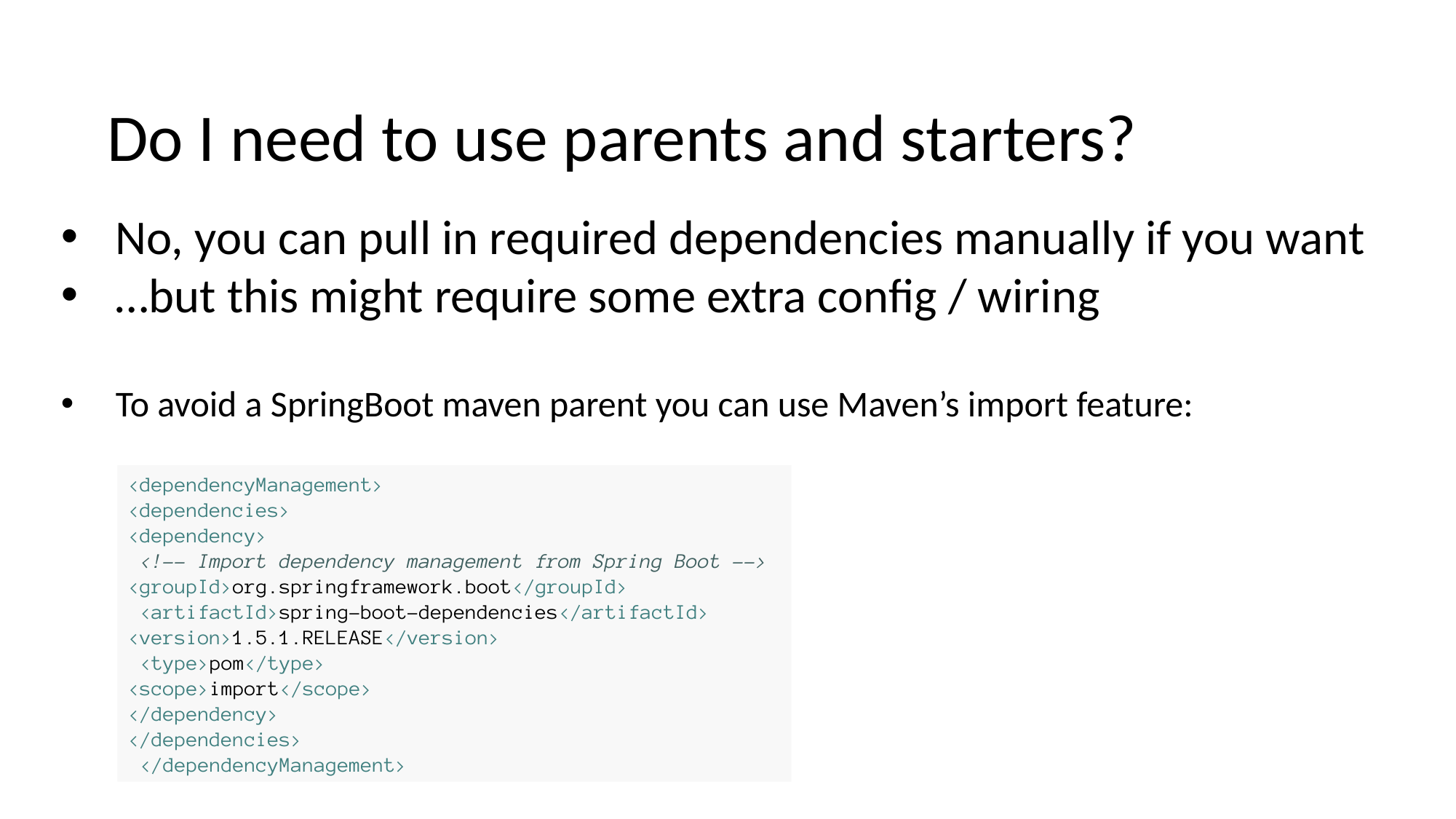

Do I need to use parents and starters?
No, you can pull in required dependencies manually if you want
…but this might require some extra config / wiring

To avoid a SpringBoot maven parent you can use Maven’s import feature:

<dependencyManagement>
<dependencies>
<dependency>
 <!-- Import dependency management from Spring Boot -->
<groupId>org.springframework.boot</groupId>
 <artifactId>spring-boot-dependencies</artifactId>
<version>1.5.1.RELEASE</version>
 <type>pom</type>
<scope>import</scope>
</dependency>
</dependencies>
 </dependencyManagement>